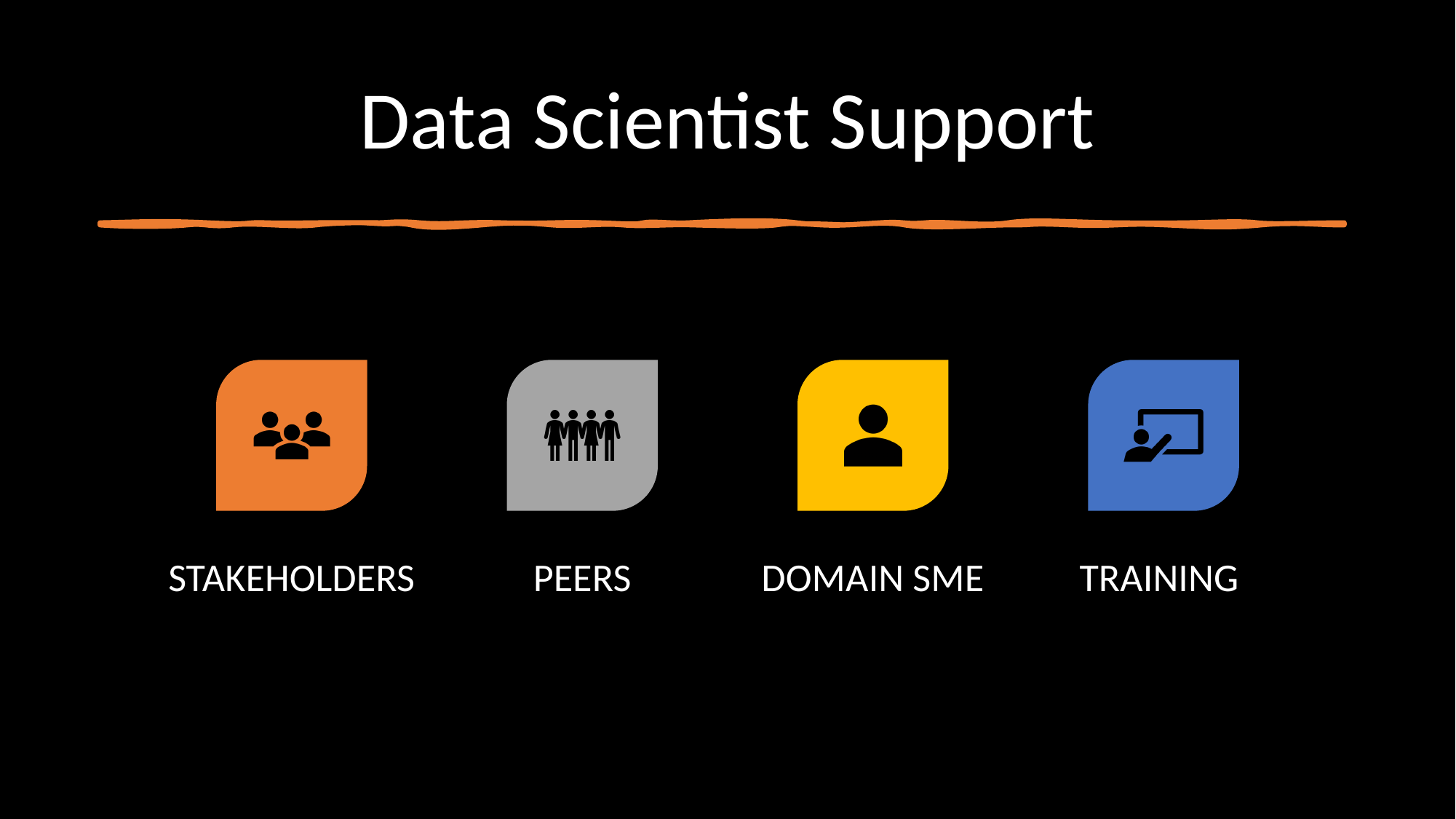

# Data Scientist Support

Stakeholders
Peers
Domain SME
Training